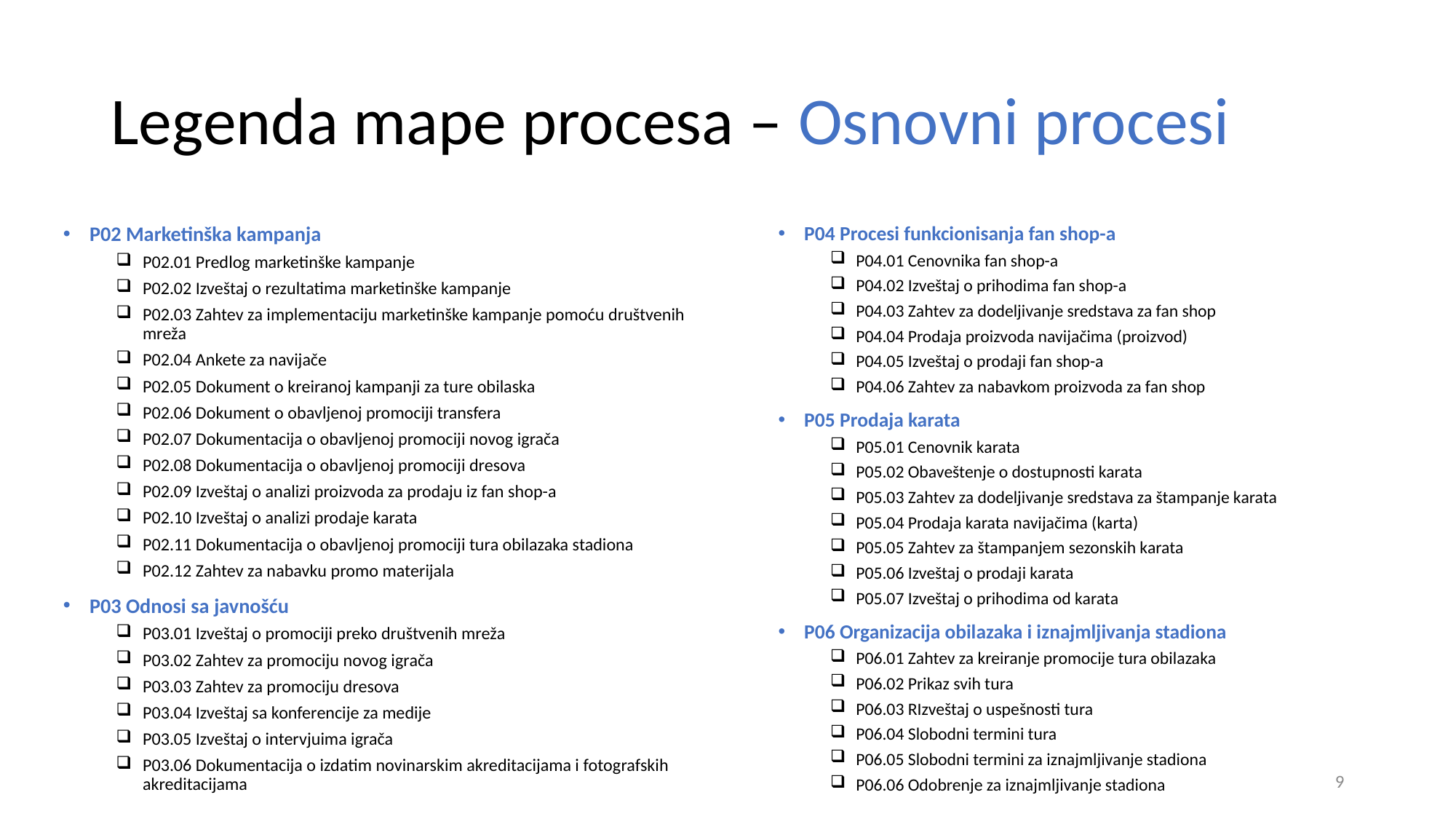

# Legenda mape procesa – Osnovni procesi
P02 Marketinška kampanja
P02.01 Predlog marketinške kampanje
P02.02 Izveštaj o rezultatima marketinške kampanje
P02.03 Zahtev za implementaciju marketinške kampanje pomoću društvenih mreža
P02.04 Ankete za navijače
P02.05 Dokument o kreiranoj kampanji za ture obilaska
P02.06 Dokument o obavljenoj promociji transfera
P02.07 Dokumentacija o obavljenoj promociji novog igrača
P02.08 Dokumentacija o obavljenoj promociji dresova
P02.09 Izveštaj o analizi proizvoda za prodaju iz fan shop-a
P02.10 Izveštaj o analizi prodaje karata
P02.11 Dokumentacija o obavljenoj promociji tura obilazaka stadiona
P02.12 Zahtev za nabavku promo materijala
P03 Odnosi sa javnošću
P03.01 Izveštaj o promociji preko društvenih mreža
P03.02 Zahtev za promociju novog igrača
P03.03 Zahtev za promociju dresova
P03.04 Izveštaj sa konferencije za medije
P03.05 Izveštaj o intervjuima igrača
P03.06 Dokumentacija o izdatim novinarskim akreditacijama i fotografskih akreditacijama

P04 Procesi funkcionisanja fan shop-a
P04.01 Cenovnika fan shop-a
P04.02 Izveštaj o prihodima fan shop-a
P04.03 Zahtev za dodeljivanje sredstava za fan shop
P04.04 Prodaja proizvoda navijačima (proizvod)
P04.05 Izveštaj o prodaji fan shop-a
P04.06 Zahtev za nabavkom proizvoda za fan shop
P05 Prodaja karata
P05.01 Cenovnik karata
P05.02 Obaveštenje o dostupnosti karata
P05.03 Zahtev za dodeljivanje sredstava za štampanje karata
P05.04 Prodaja karata navijačima (karta)
P05.05 Zahtev za štampanjem sezonskih karata
P05.06 Izveštaj o prodaji karata
P05.07 Izveštaj o prihodima od karata
P06 Organizacija obilazaka i iznajmljivanja stadiona
P06.01 Zahtev za kreiranje promocije tura obilazaka
P06.02 Prikaz svih tura
P06.03 RIzveštaj o uspešnosti tura
P06.04 Slobodni termini tura
P06.05 Slobodni termini za iznajmljivanje stadiona
P06.06 Odobrenje za iznajmljivanje stadiona
9